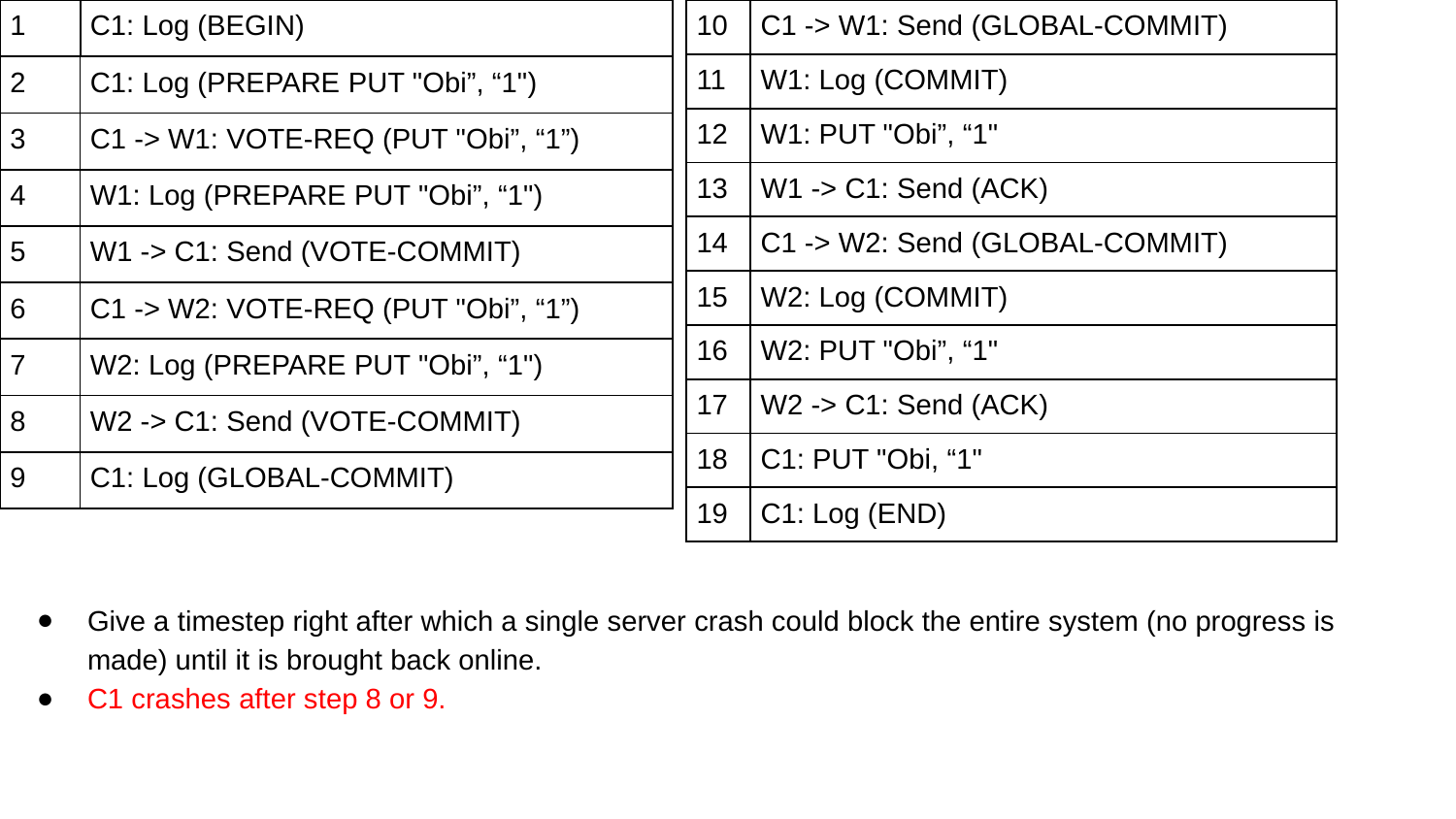

| 1 | C1: Log (BEGIN) |
| --- | --- |
| 2 | C1: Log (PREPARE PUT "Obi”, “1") |
| 3 | C1 -> W1: VOTE-REQ (PUT "Obi”, “1”) |
| 4 | W1: Log (PREPARE PUT "Obi”, “1") |
| 5 | W1 -> C1: Send (VOTE-COMMIT) |
| 6 | C1 -> W2: VOTE-REQ (PUT "Obi”, “1”) |
| 7 | W2: Log (PREPARE PUT "Obi”, “1") |
| 8 | W2 -> C1: Send (VOTE-COMMIT) |
| 9 | C1: Log (GLOBAL-COMMIT) |
| 10 | C1 -> W1: Send (GLOBAL-COMMIT) |
| --- | --- |
| 11 | W1: Log (COMMIT) |
| 12 | W1: PUT "Obi”, “1" |
| 13 | W1 -> C1: Send (ACK) |
| 14 | C1 -> W2: Send (GLOBAL-COMMIT) |
| 15 | W2: Log (COMMIT) |
| 16 | W2: PUT "Obi”, “1" |
| 17 | W2 -> C1: Send (ACK) |
| 18 | C1: PUT "Obi, “1" |
| 19 | C1: Log (END) |
Give a timestep right after which a single server crash could block the entire system (no progress is made) until it is brought back online.
C1 crashes after step 8 or 9.